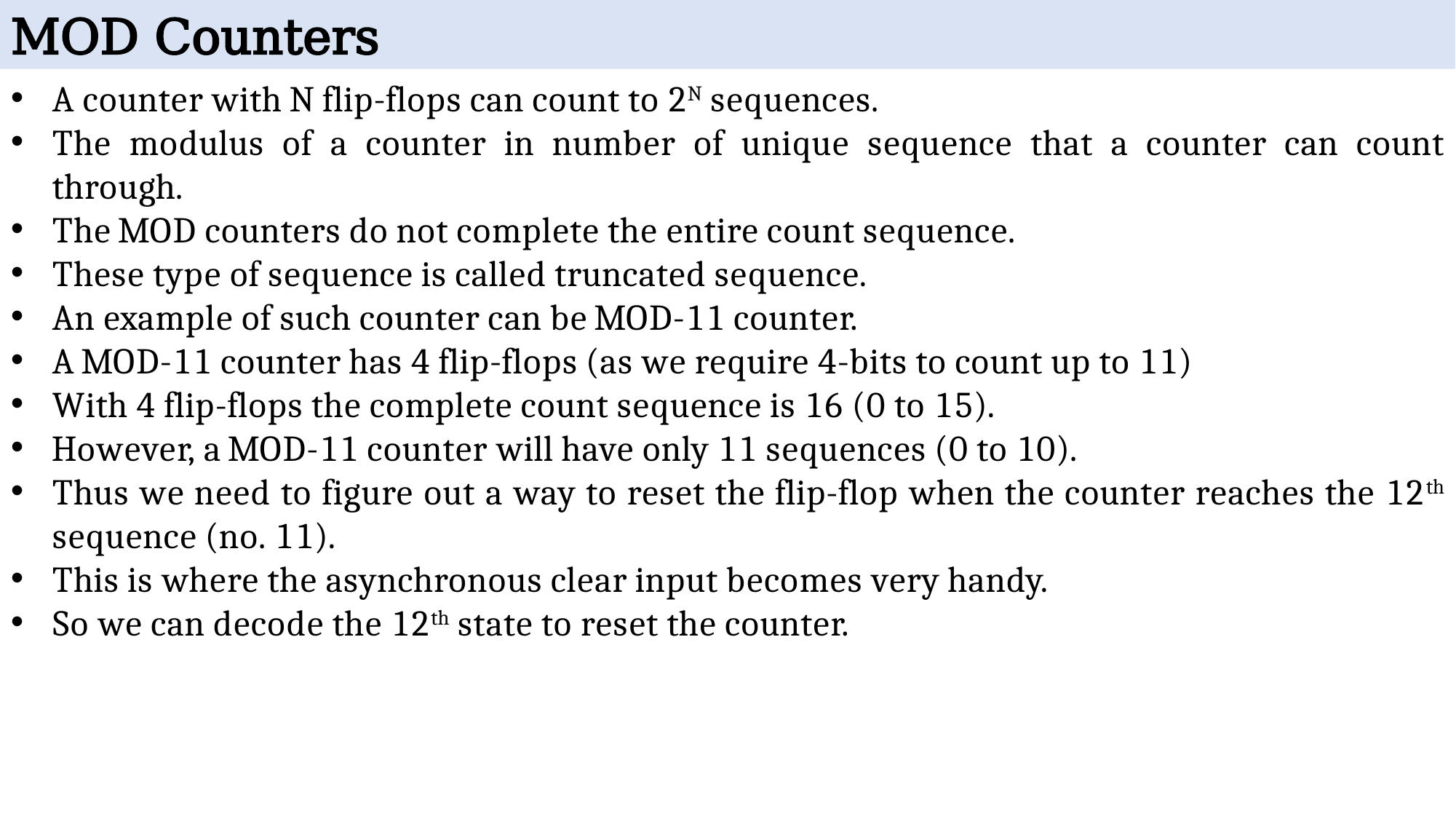

MOD Counters
A counter with N flip-flops can count to 2N sequences.
The modulus of a counter in number of unique sequence that a counter can count through.
The MOD counters do not complete the entire count sequence.
These type of sequence is called truncated sequence.
An example of such counter can be MOD-11 counter.
A MOD-11 counter has 4 flip-flops (as we require 4-bits to count up to 11)
With 4 flip-flops the complete count sequence is 16 (0 to 15).
However, a MOD-11 counter will have only 11 sequences (0 to 10).
Thus we need to figure out a way to reset the flip-flop when the counter reaches the 12th sequence (no. 11).
This is where the asynchronous clear input becomes very handy.
So we can decode the 12th state to reset the counter.